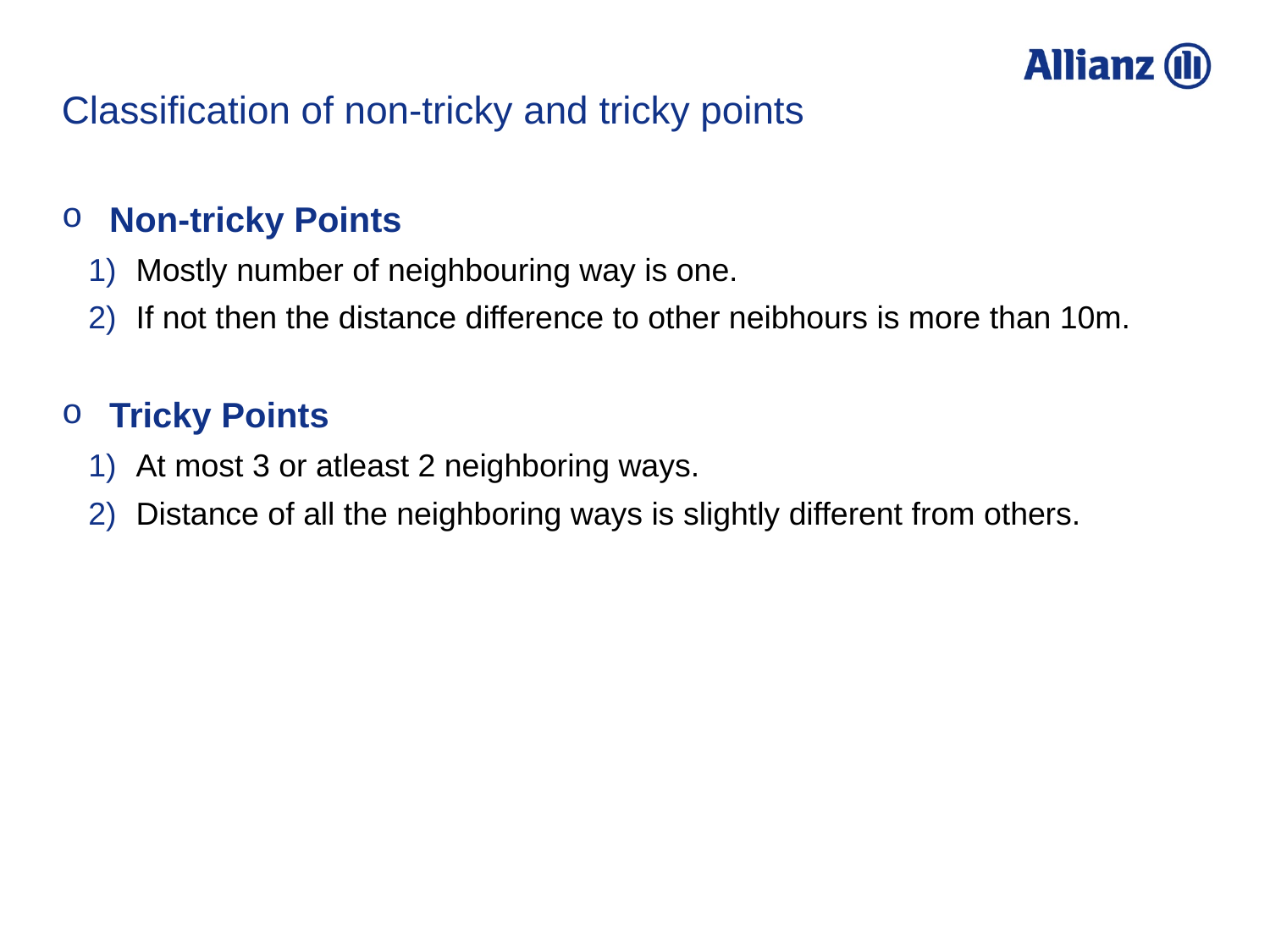

# Classification of non-tricky and tricky points
Non-tricky Points
Mostly number of neighbouring way is one.
If not then the distance difference to other neibhours is more than 10m.

Tricky Points
At most 3 or atleast 2 neighboring ways.
Distance of all the neighboring ways is slightly different from others.